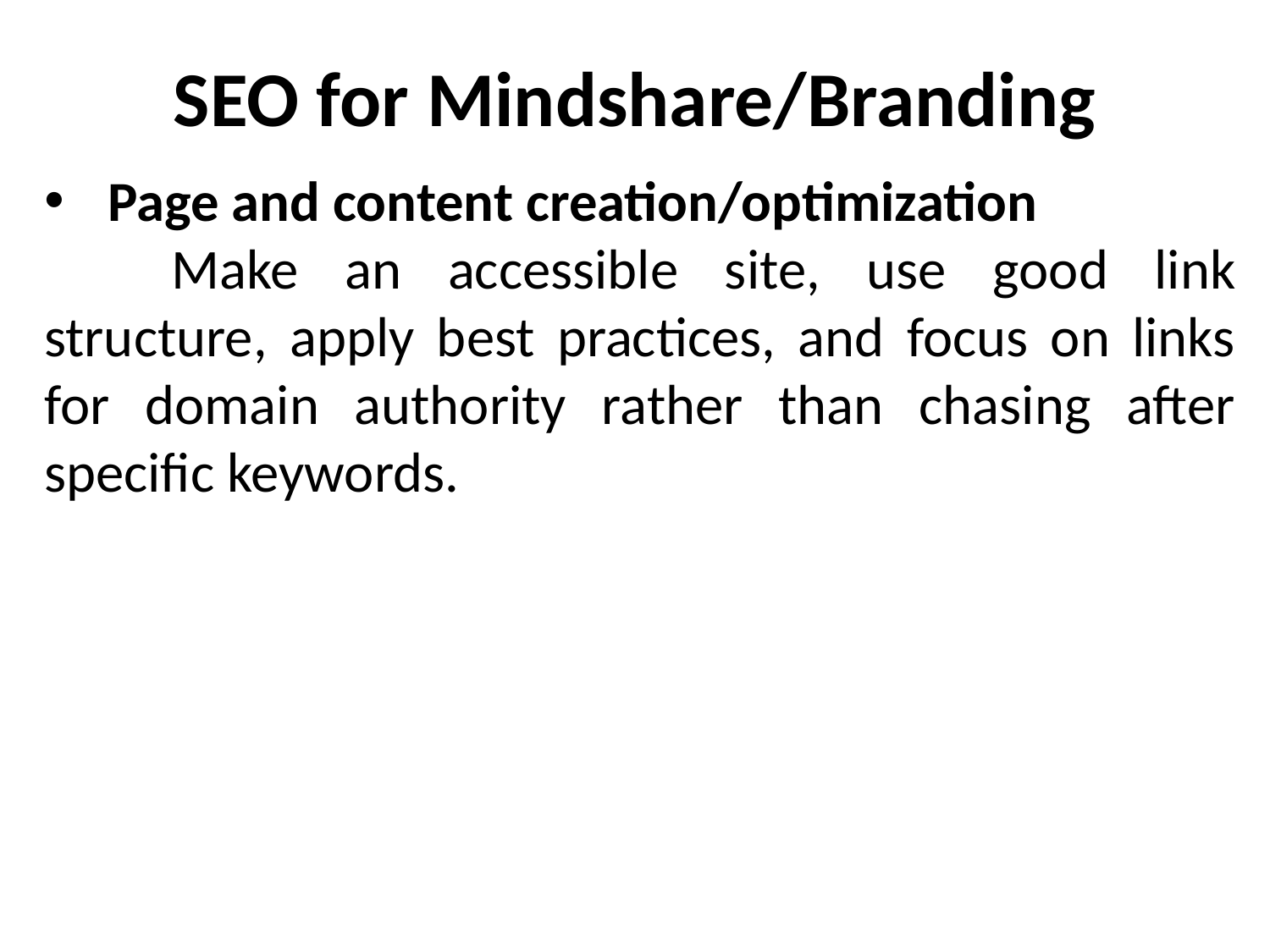

# SEO for Mindshare/Branding
Page and content creation/optimization
	Make an accessible site, use good link structure, apply best practices, and focus on links for domain authority rather than chasing after specific keywords.